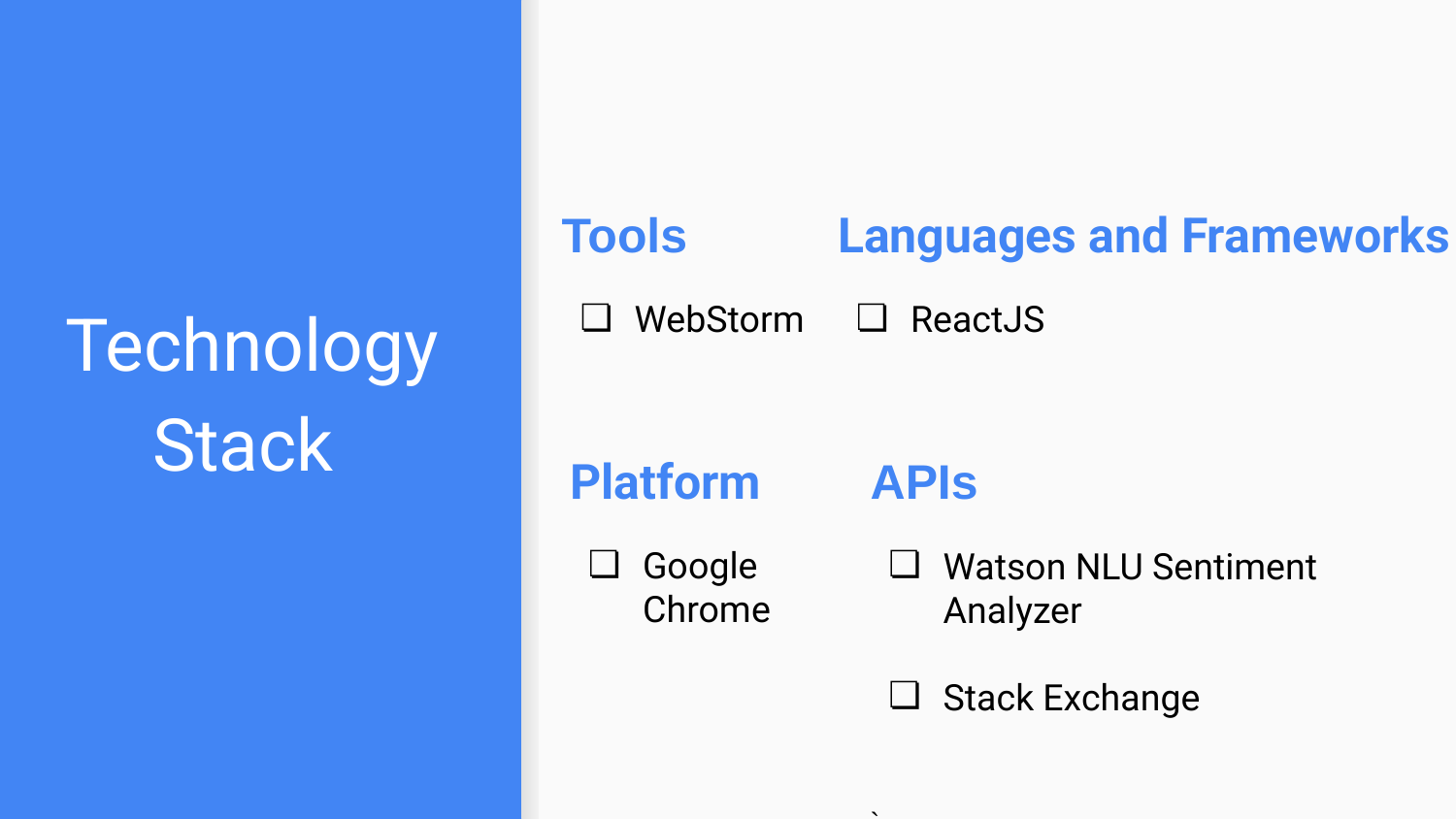

Technology Stack
Languages and Frameworks

ReactJS

Tools

WebStorm

Platform

Google Chrome

APIs

Watson NLU Sentiment
Analyzer

Stack Exchange

`